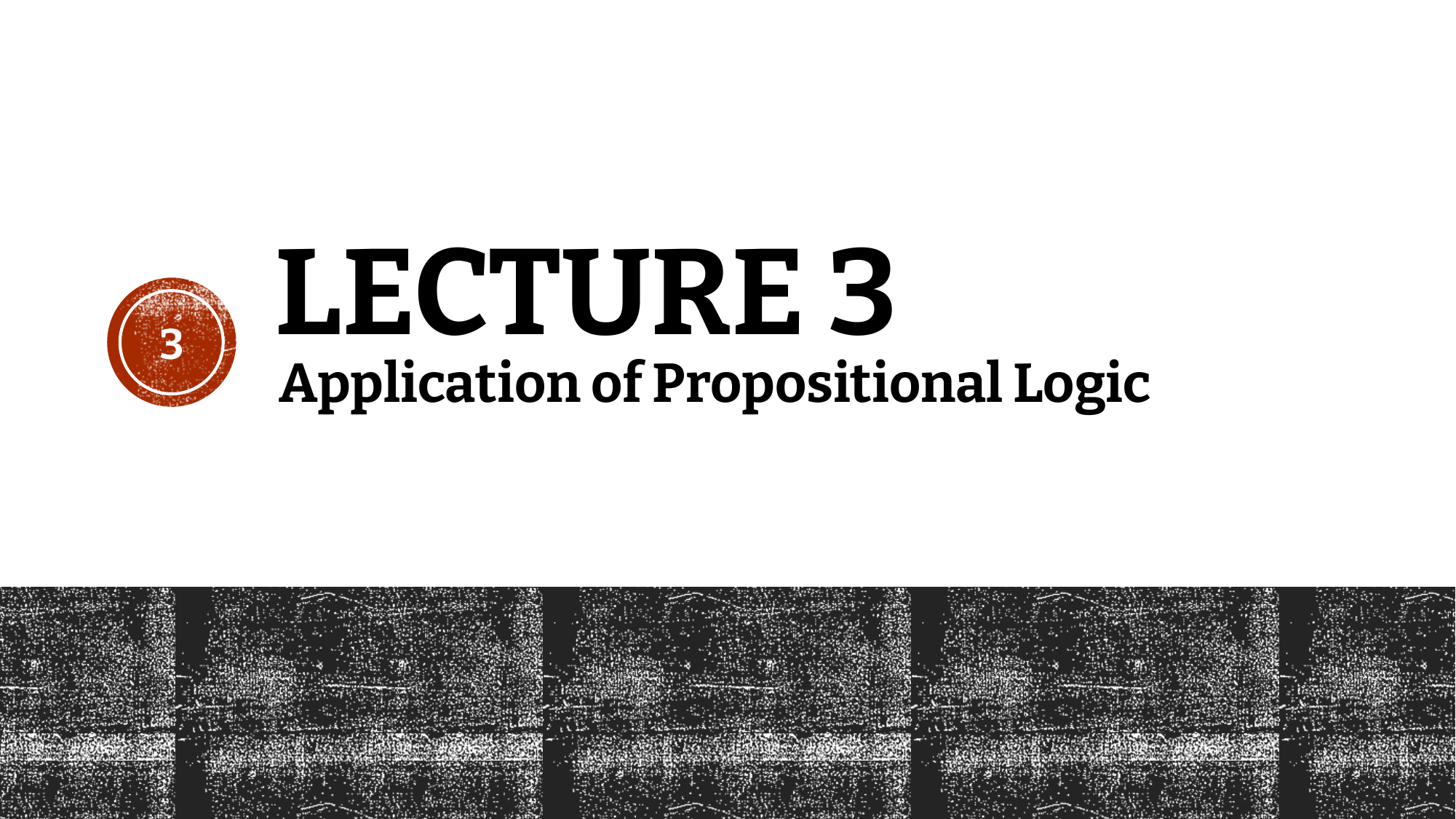

# Lecture 3
3
Application of Propositional Logic